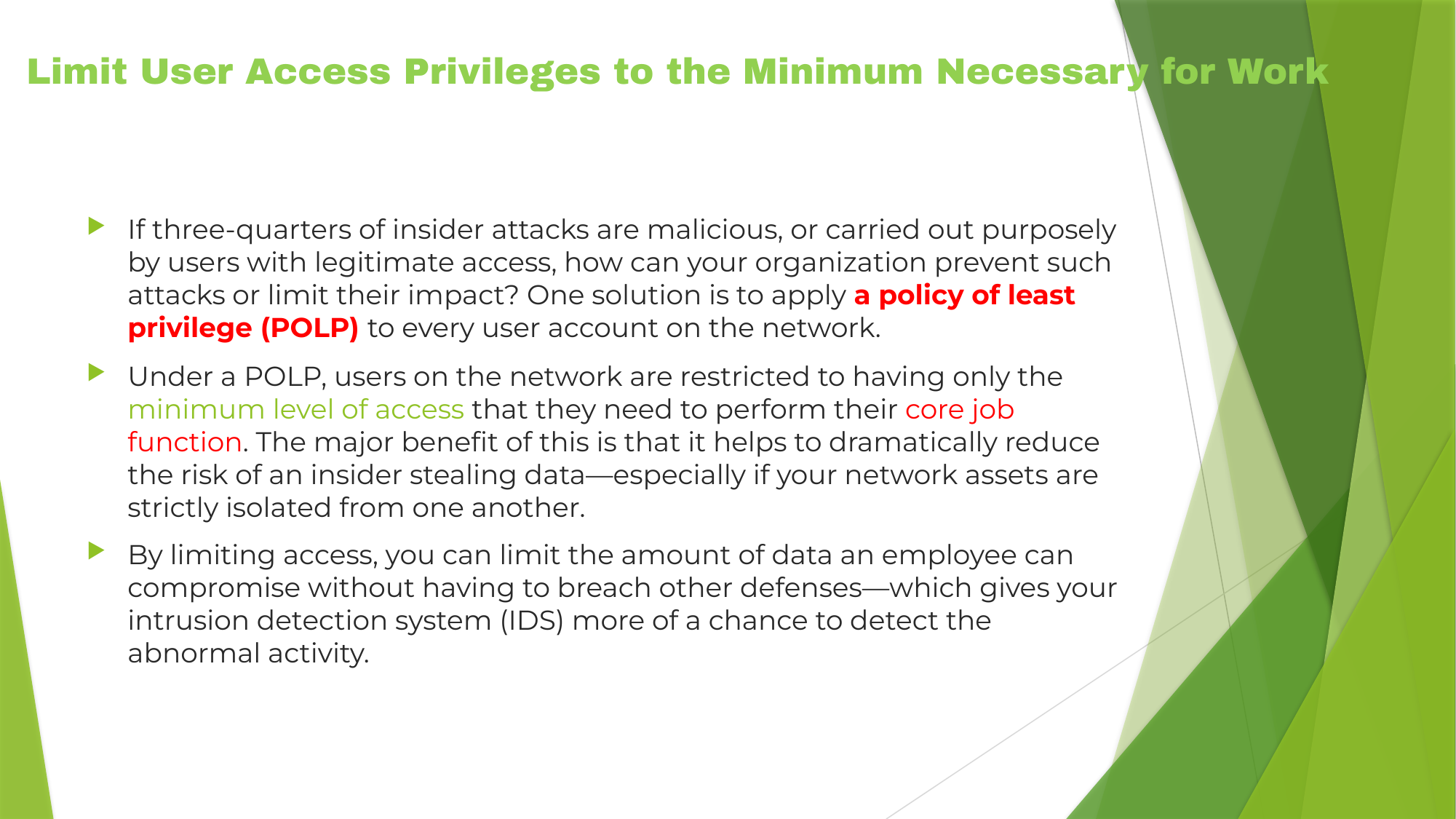

# Limit User Access Privileges to the Minimum Necessary for Work
If three-quarters of insider attacks are malicious, or carried out purposely by users with legitimate access, how can your organization prevent such attacks or limit their impact? One solution is to apply a policy of least privilege (POLP) to every user account on the network.
Under a POLP, users on the network are restricted to having only the minimum level of access that they need to perform their core job function. The major benefit of this is that it helps to dramatically reduce the risk of an insider stealing data—especially if your network assets are strictly isolated from one another.
By limiting access, you can limit the amount of data an employee can compromise without having to breach other defenses—which gives your intrusion detection system (IDS) more of a chance to detect the abnormal activity.